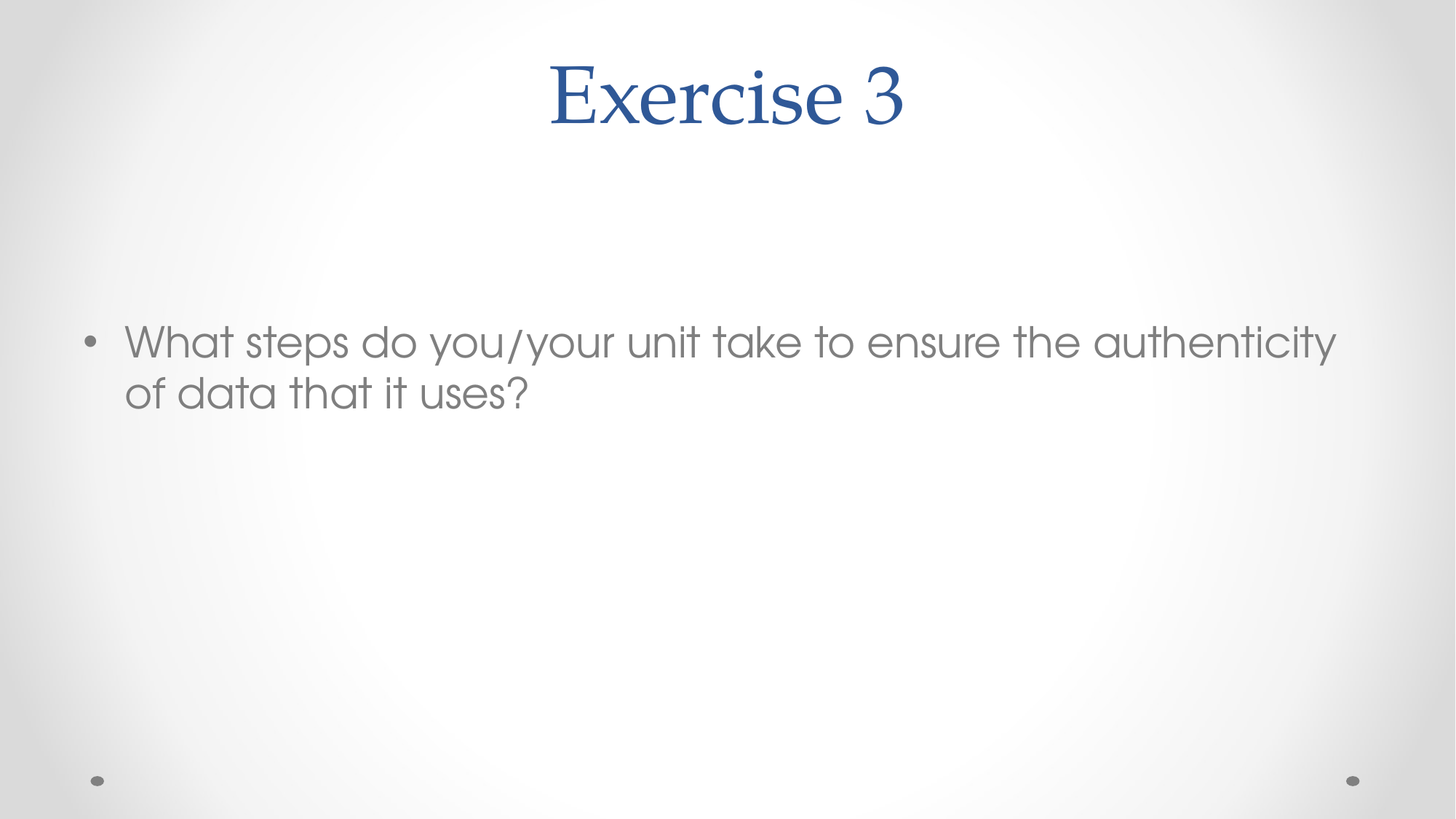

# Exercise 3

What steps do you/your unit take to ensure the authenticity of data that it uses?